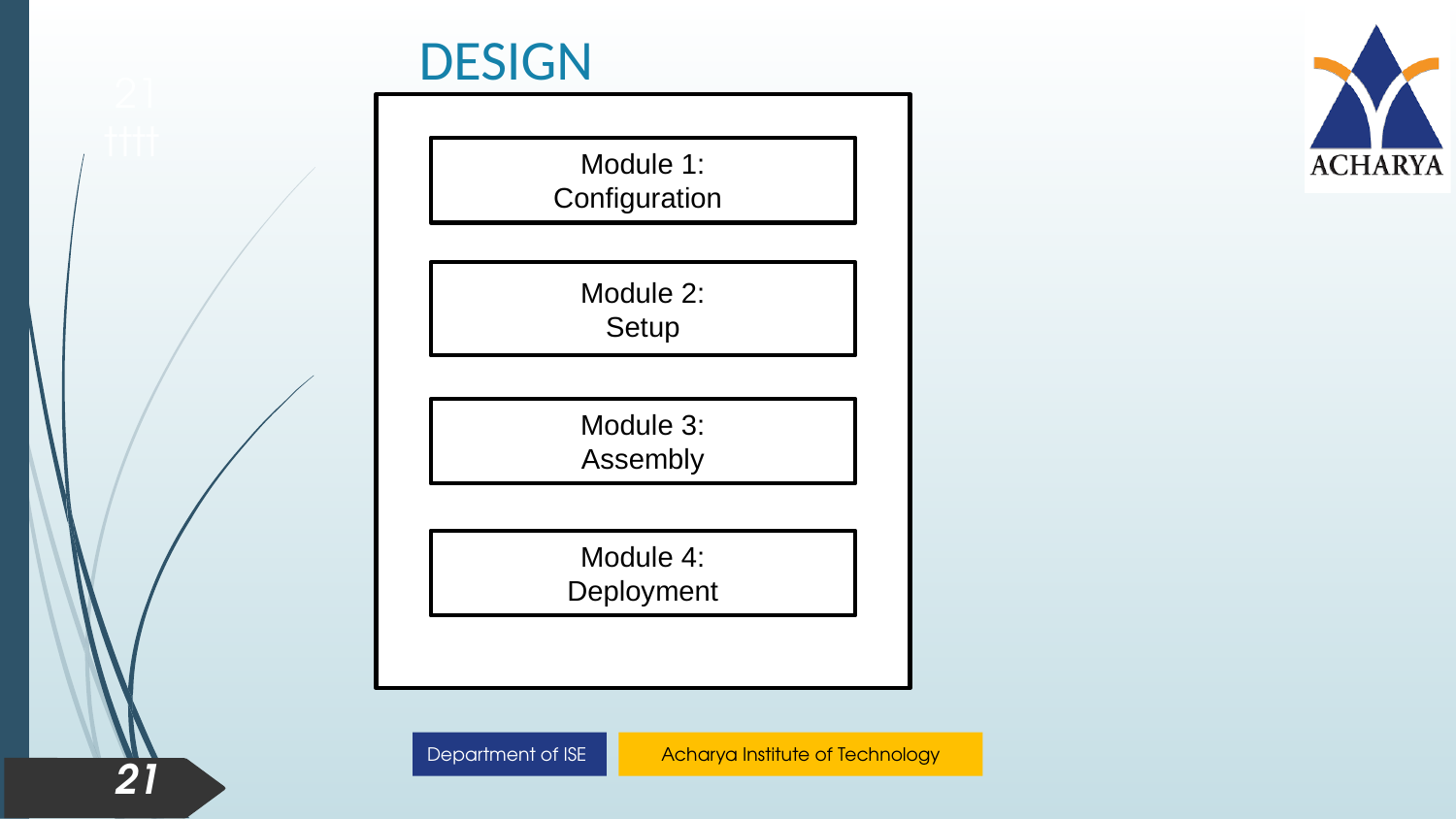

DESIGN
21tttt

Module 1:
       Configuration
Module 2:
Setup
Module 3:
Assembly
Module 4:
Deployment
21